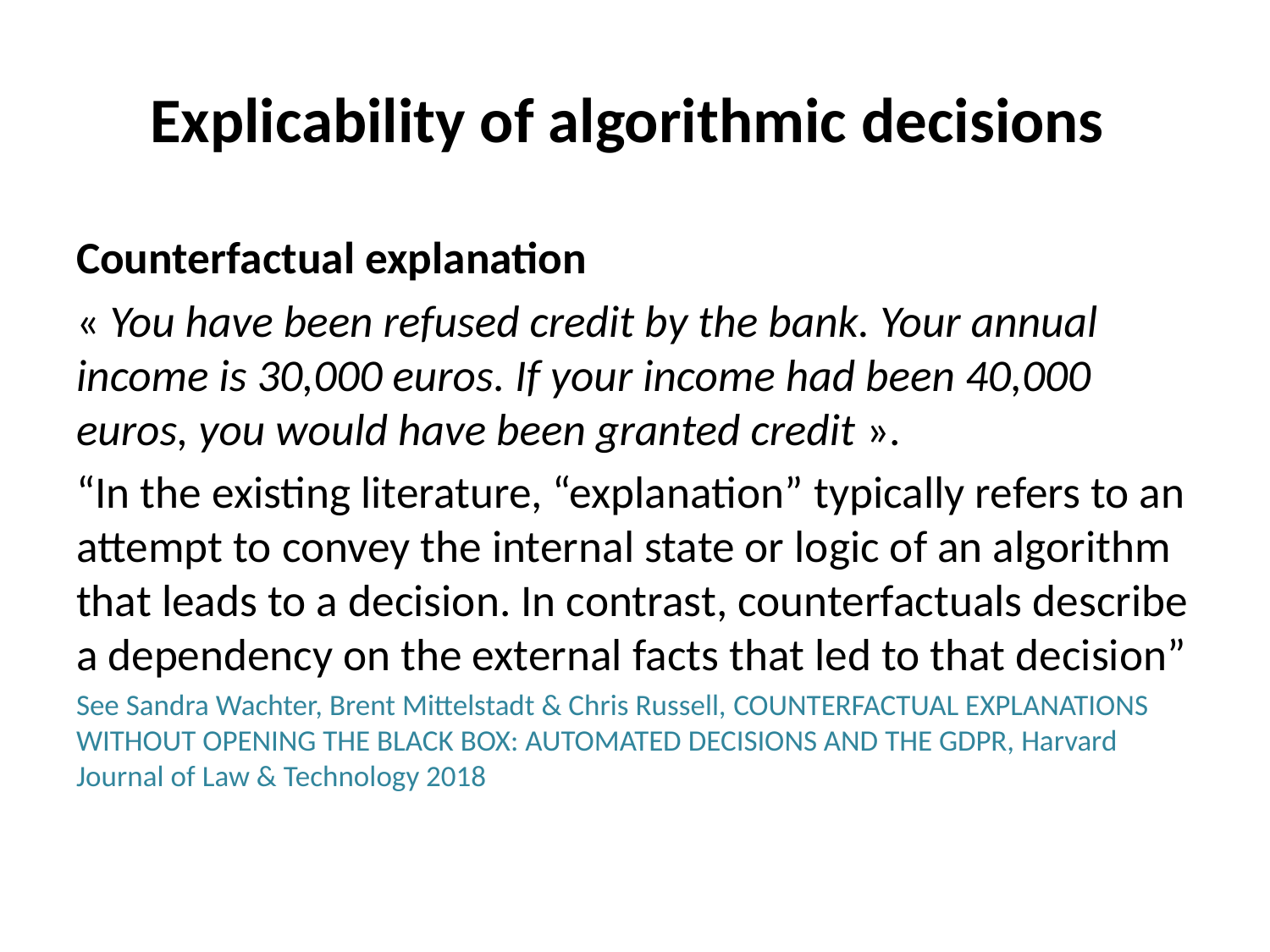

# Explicability of algorithmic decisions
Counterfactual explanation
« You have been refused credit by the bank. Your annual income is 30,000 euros. If your income had been 40,000 euros, you would have been granted credit ».
“In the existing literature, “explanation” typically refers to an attempt to convey the internal state or logic of an algorithm that leads to a decision. In contrast, counterfactuals describe a dependency on the external facts that led to that decision”
See Sandra Wachter, Brent Mittelstadt & Chris Russell, COUNTERFACTUAL EXPLANATIONS WITHOUT OPENING THE BLACK BOX: AUTOMATED DECISIONS AND THE GDPR, Harvard Journal of Law & Technology 2018